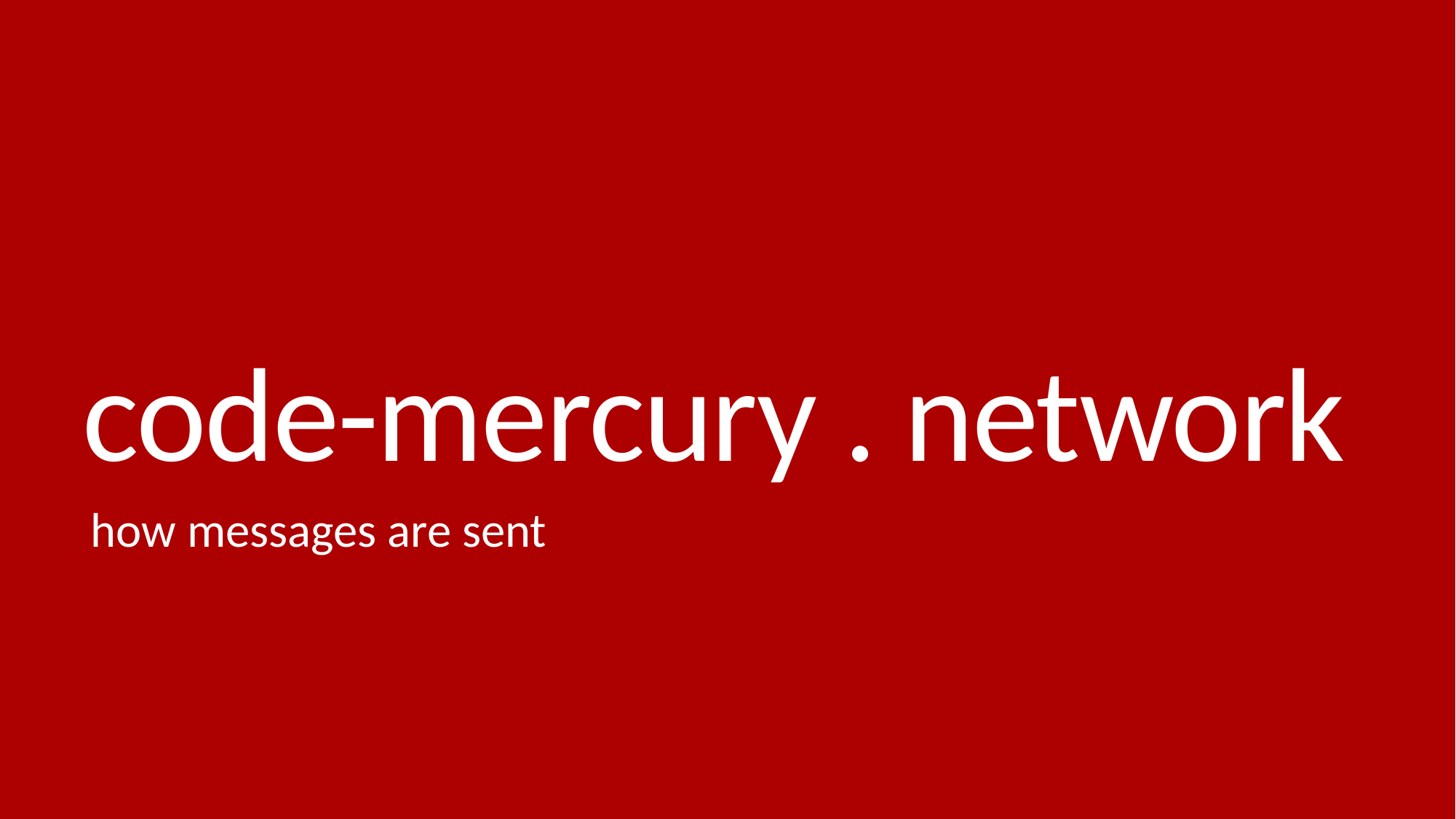

# code-mercury . network
how messages are sent